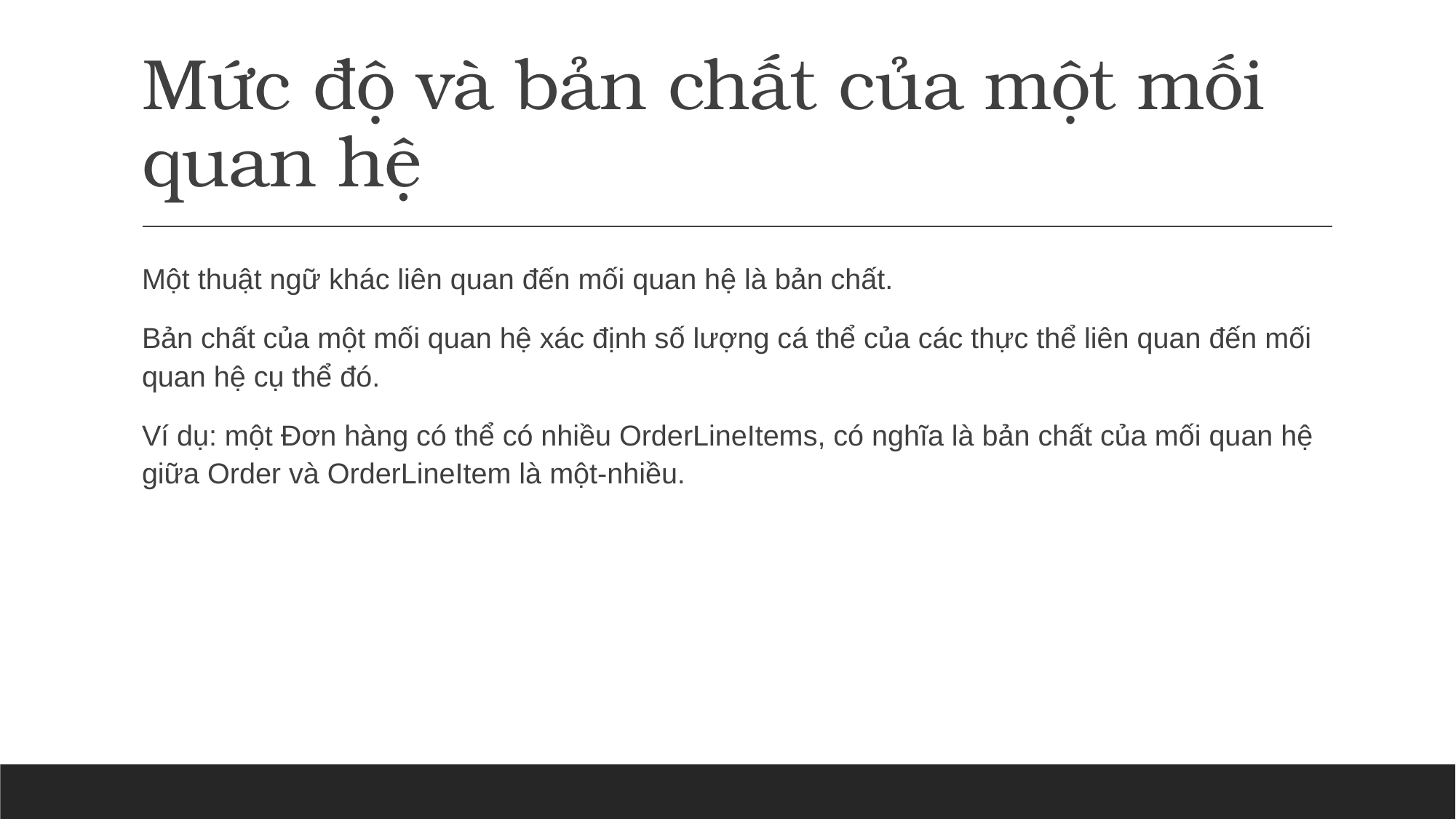

# Mức độ và bản chất của một mối quan hệ
Một thuật ngữ khác liên quan đến mối quan hệ là bản chất.
Bản chất của một mối quan hệ xác định số lượng cá thể của các thực thể liên quan đến mối quan hệ cụ thể đó.
Ví dụ: một Đơn hàng có thể có nhiều OrderLineItems, có nghĩa là bản chất của mối quan hệ giữa Order và OrderLineItem là một-nhiều.